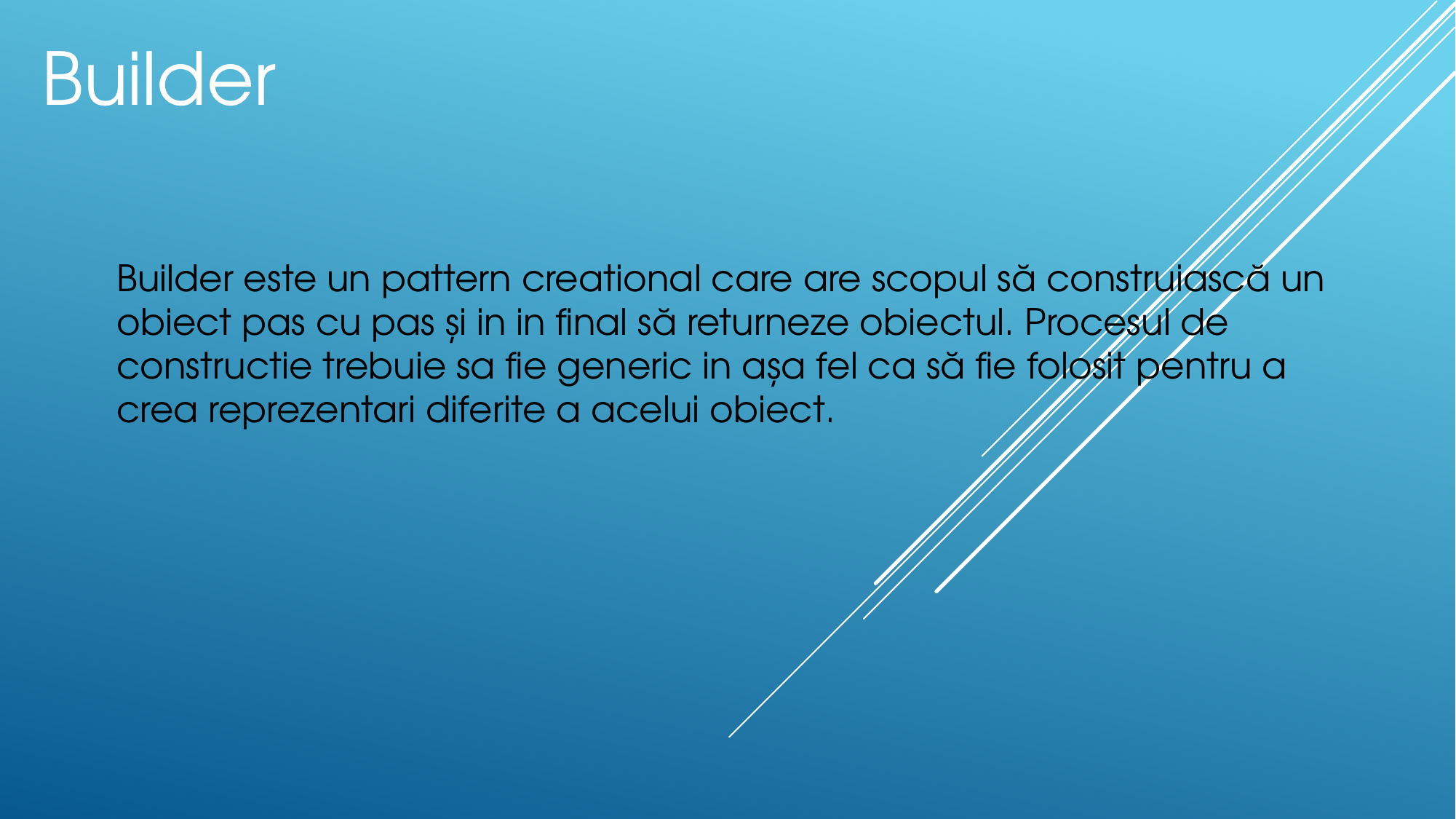

Builder
Builder este un pattern creational care are scopul să construiască un obiect pas cu pas și in in final să returneze obiectul. Procesul de constructie trebuie sa fie generic in așa fel ca să fie folosit pentru a crea reprezentari diferite a acelui obiect.